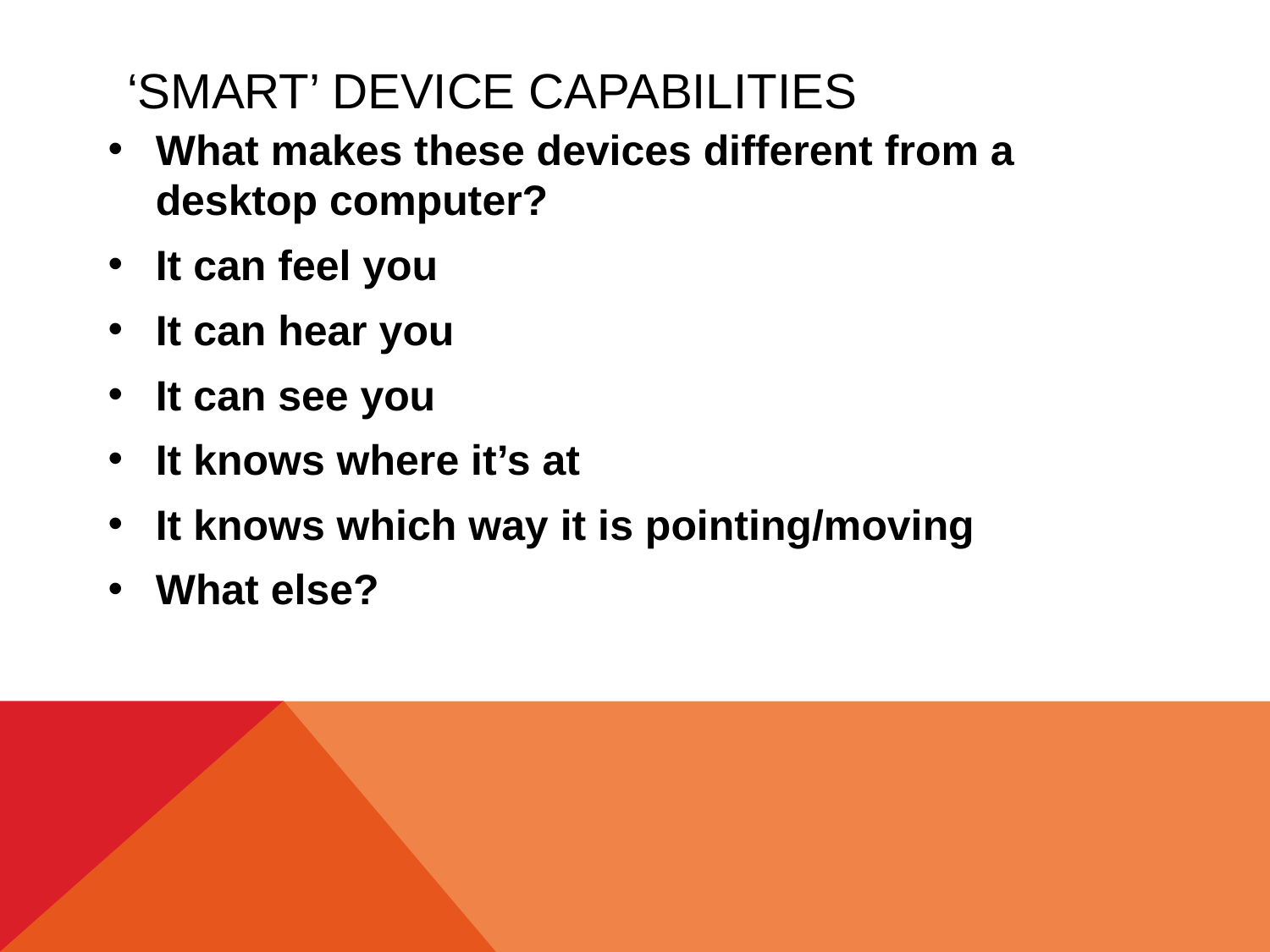

# ‘Smart’ Device capabilities
What makes these devices different from a desktop computer?
It can feel you
It can hear you
It can see you
It knows where it’s at
It knows which way it is pointing/moving
What else?